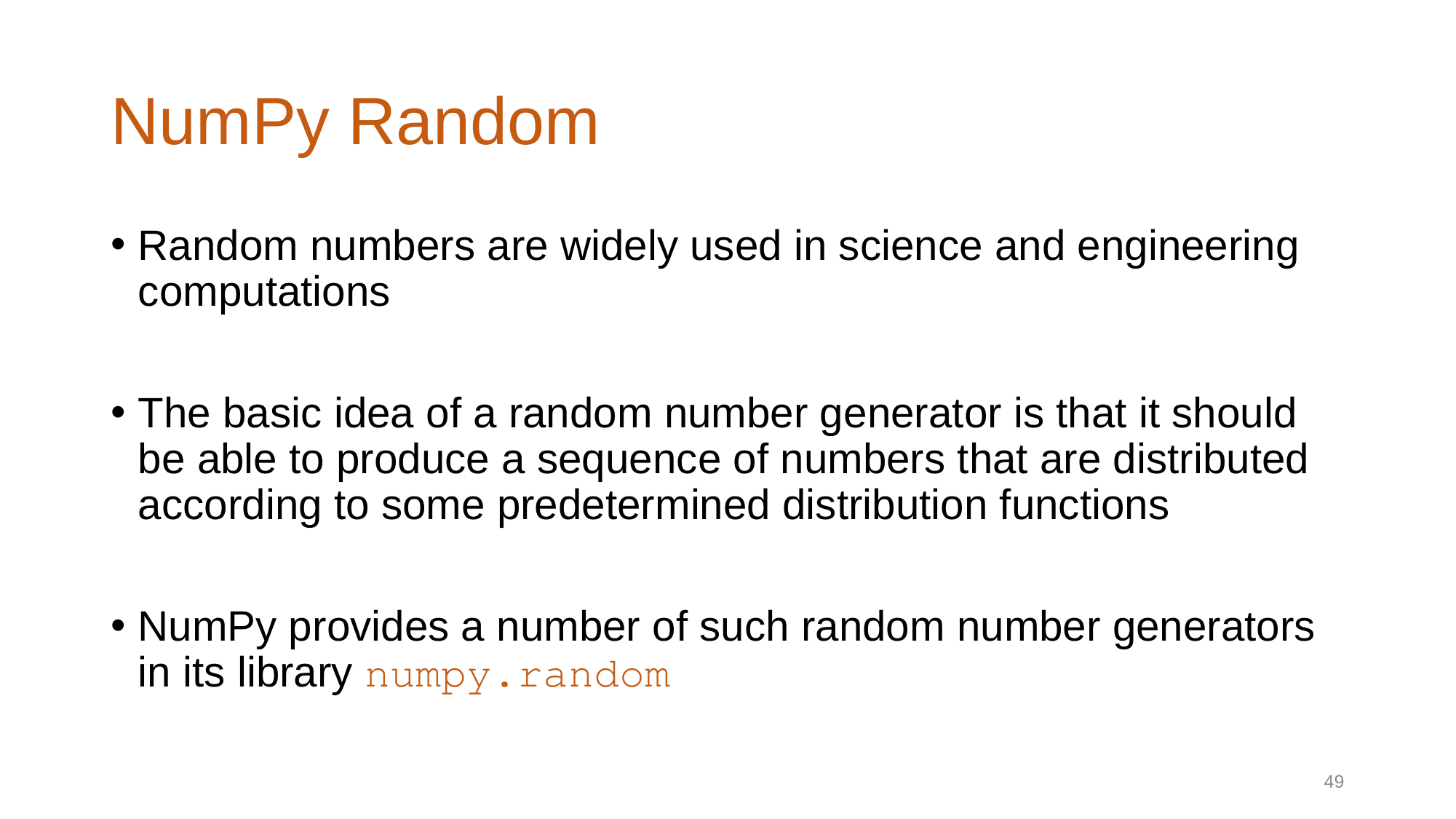

# NumPy Random
Random numbers are widely used in science and engineering computations

The basic idea of a random number generator is that it should be able to produce a sequence of numbers that are distributed according to some predetermined distribution functions

NumPy provides a number of such random number generators in its library numpy.random

49